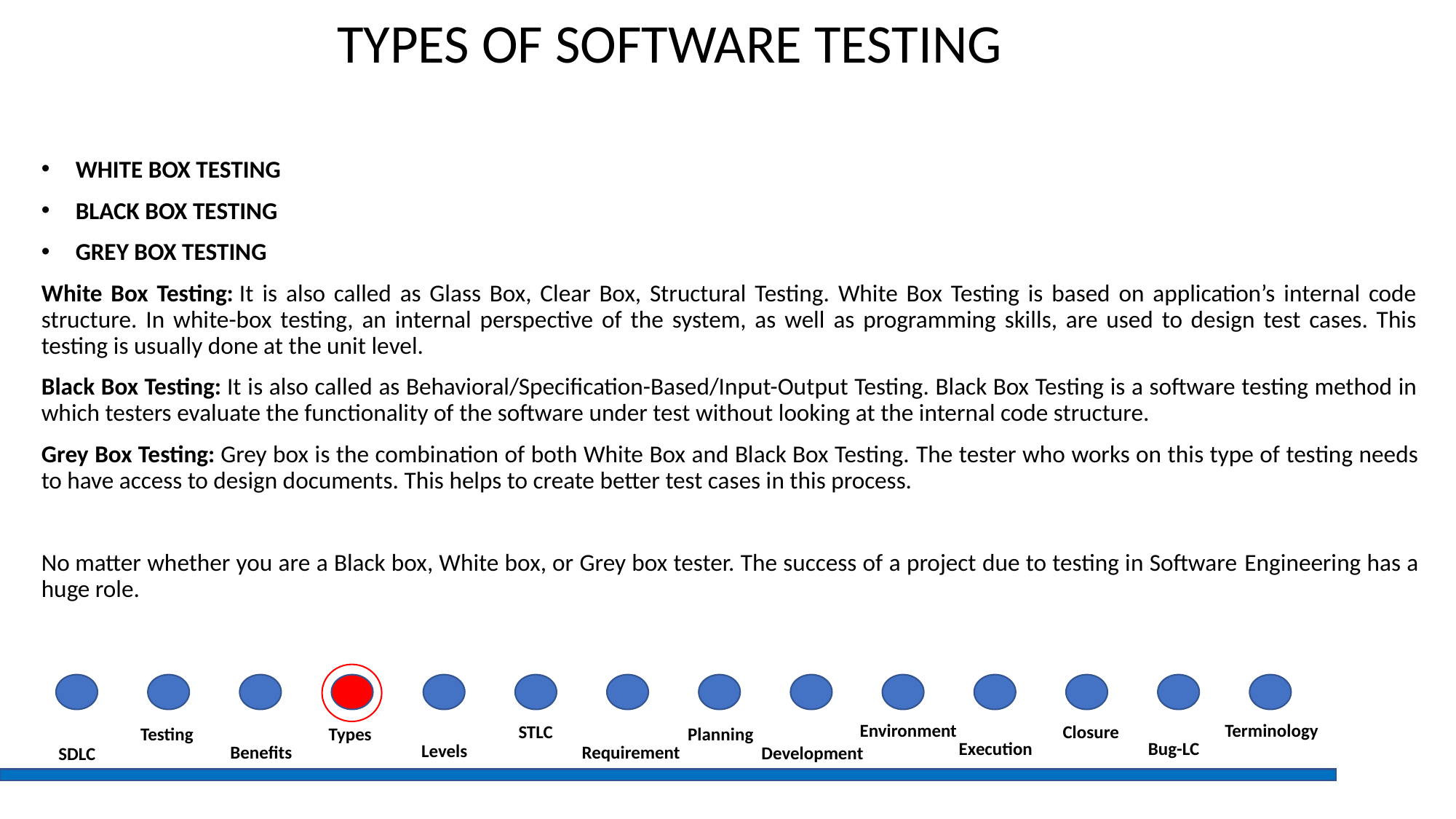

TYPES OF SOFTWARE TESTING
WHITE BOX TESTING
BLACK BOX TESTING
GREY BOX TESTING
White Box Testing: It is also called as Glass Box, Clear Box, Structural Testing. White Box Testing is based on application’s internal code structure. In white-box testing, an internal perspective of the system, as well as programming skills, are used to design test cases. This testing is usually done at the unit level.
Black Box Testing: It is also called as Behavioral/Specification-Based/Input-Output Testing. Black Box Testing is a software testing method in which testers evaluate the functionality of the software under test without looking at the internal code structure.
Grey Box Testing: Grey box is the combination of both White Box and Black Box Testing. The tester who works on this type of testing needs to have access to design documents. This helps to create better test cases in this process.

No matter whether you are a Black box, White box, or Grey box tester. The success of a project due to testing in Software Engineering has a huge role.

Terminology
Environment
STLC
Closure
Planning
Types
Testing
Bug-LC
Execution
Levels
Benefits
Requirement
Development
SDLC